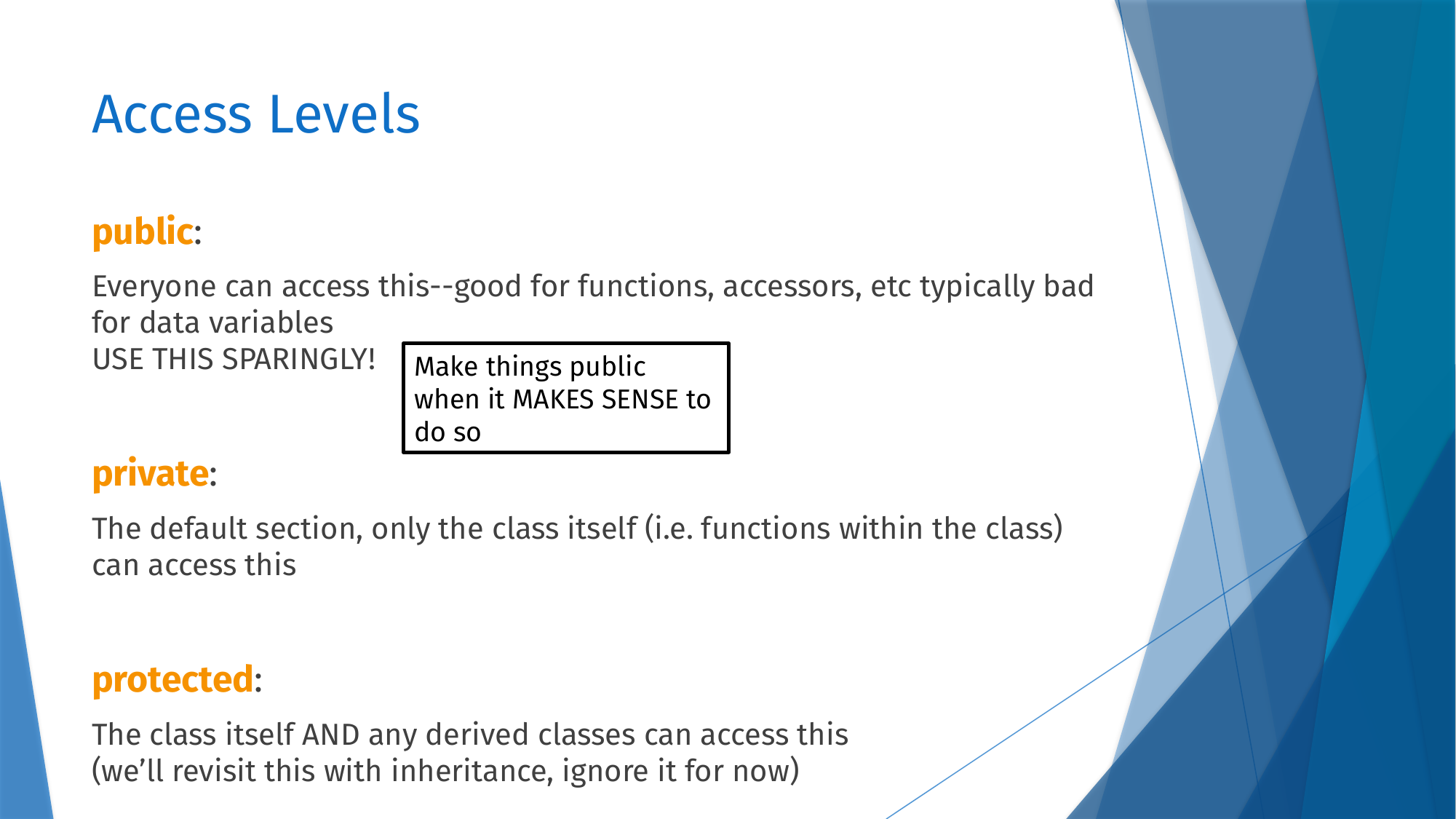

# Access Levels
public:
Everyone can access this--good for functions, accessors, etc typically bad for data variables
USE THIS SPARINGLY!

private:
The default section, only the class itself (i.e. functions within the class) can access this

protected:
The class itself AND any derived classes can access this
(we’ll revisit this with inheritance, ignore it for now)
Make things public when it MAKES SENSE to do so